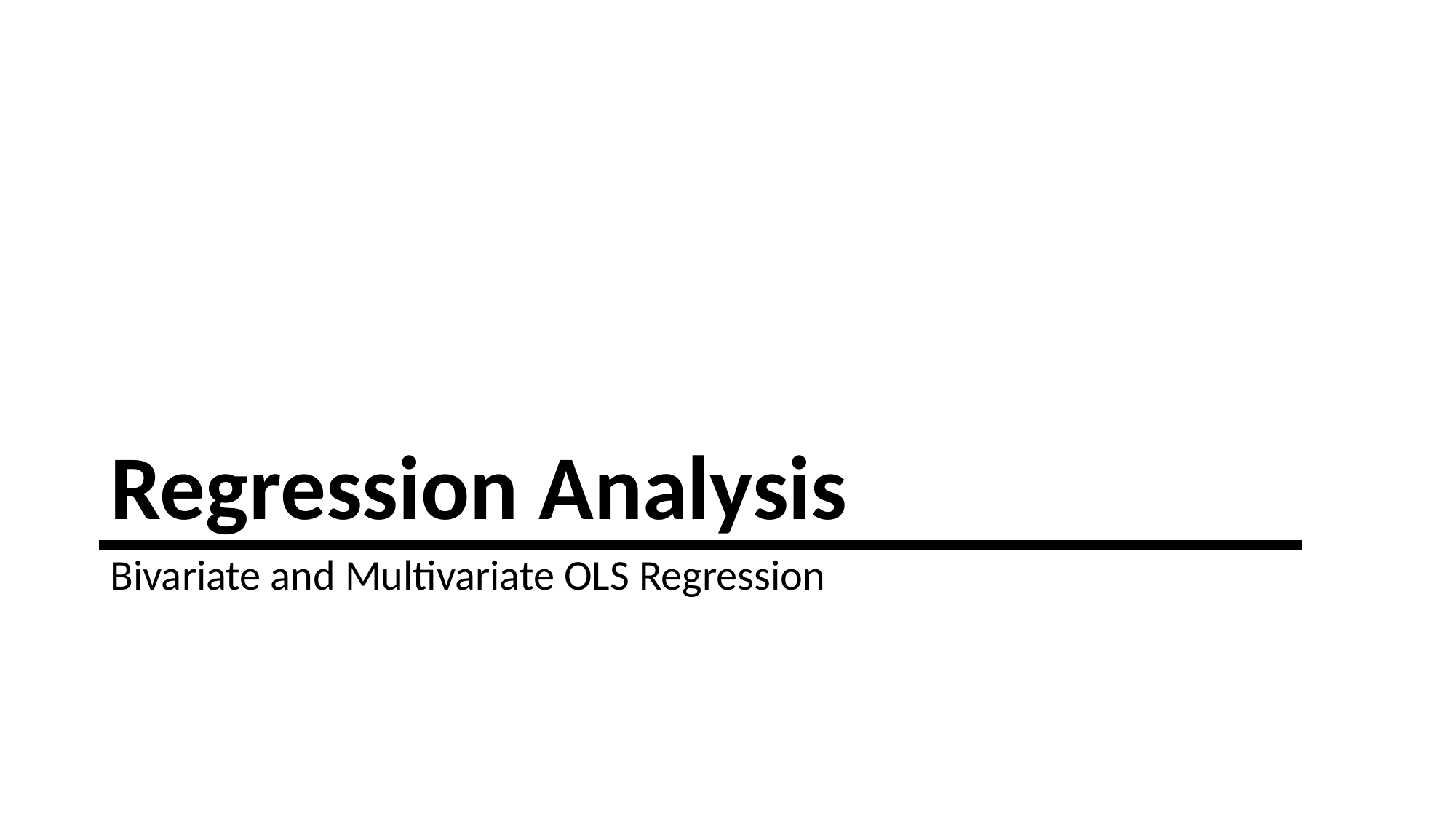

# Regression Analysis
Bivariate and Multivariate OLS Regression